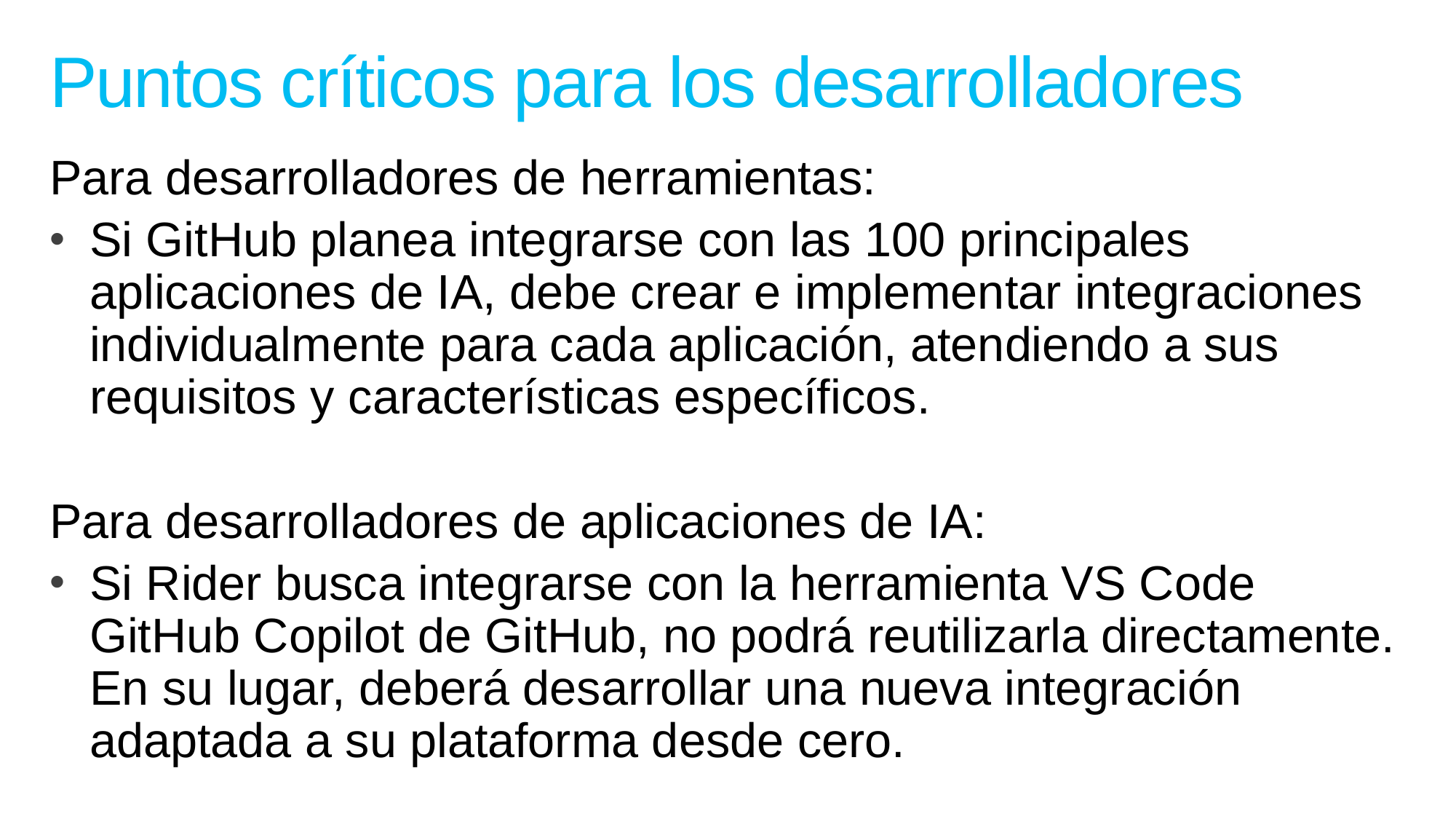

# Puntos críticos para los desarrolladores
Para desarrolladores de herramientas:
Si GitHub planea integrarse con las 100 principales aplicaciones de IA, debe crear e implementar integraciones individualmente para cada aplicación, atendiendo a sus requisitos y características específicos.

Para desarrolladores de aplicaciones de IA:
Si Rider busca integrarse con la herramienta VS Code GitHub Copilot de GitHub, no podrá reutilizarla directamente. En su lugar, deberá desarrollar una nueva integración adaptada a su plataforma desde cero.